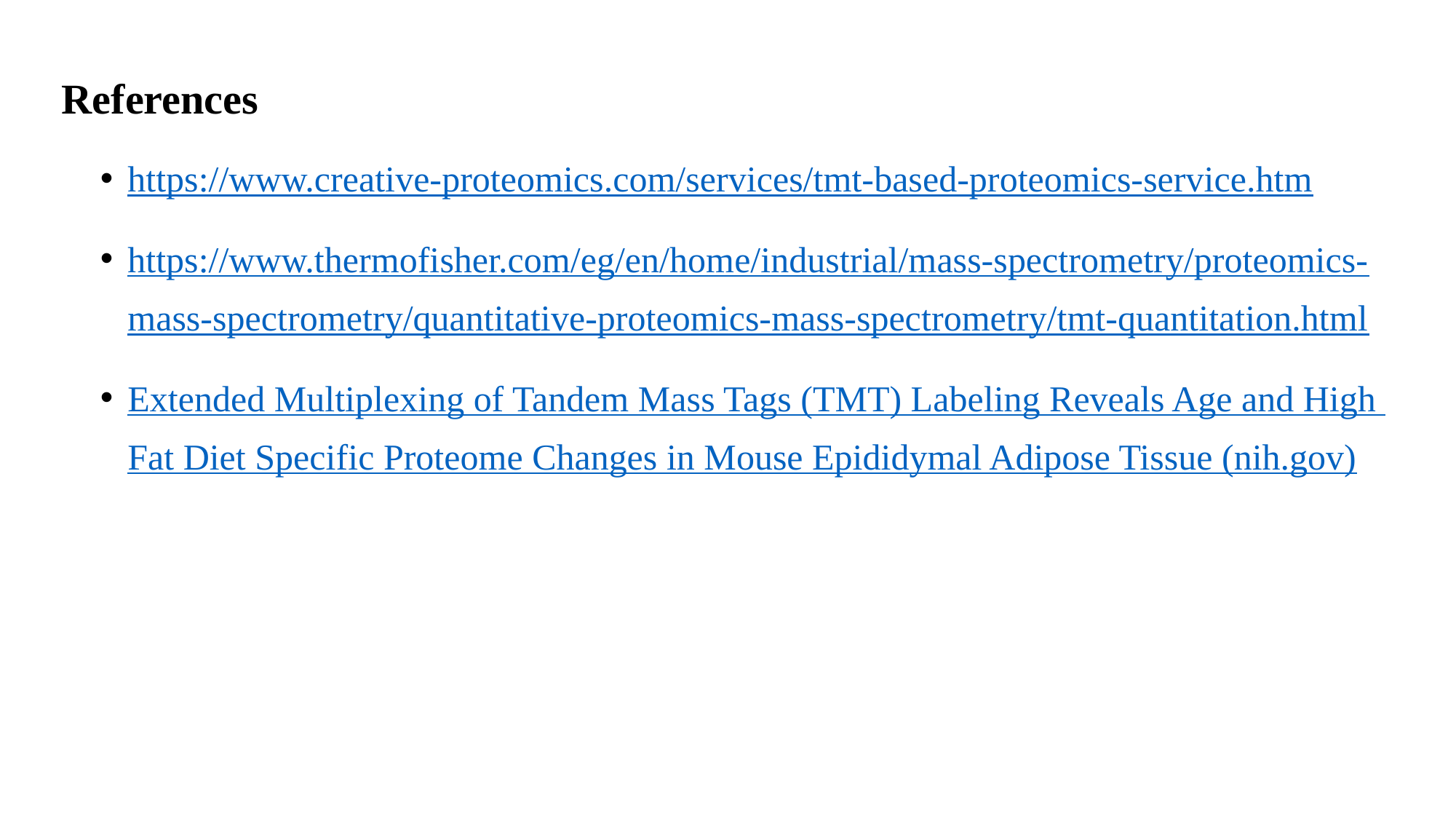

# References
https://www.creative-proteomics.com/services/tmt-based-proteomics-service.htm
https://www.thermofisher.com/eg/en/home/industrial/mass-spectrometry/proteomics-mass-spectrometry/quantitative-proteomics-mass-spectrometry/tmt-quantitation.html
Extended Multiplexing of Tandem Mass Tags (TMT) Labeling Reveals Age and High Fat Diet Specific Proteome Changes in Mouse Epididymal Adipose Tissue (nih.gov)